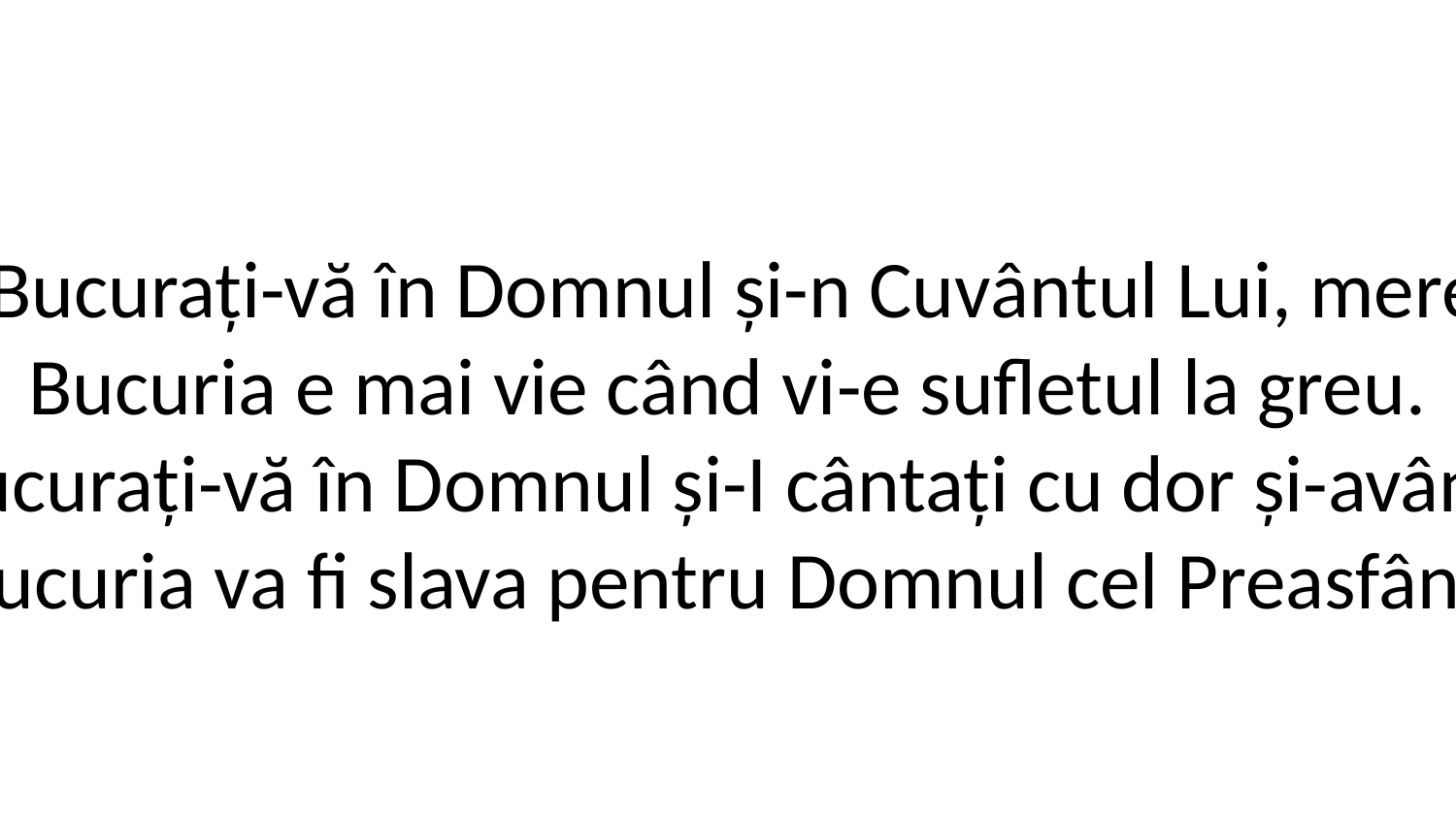

2. Bucurați-vă în Domnul și-n Cuvântul Lui, mereu;
Bucuria e mai vie când vi-e sufletul la greu.
Bucurați-vă în Domnul și-I cântați cu dor și-avânt,
Bucuria va fi slava pentru Domnul cel Preasfânt.